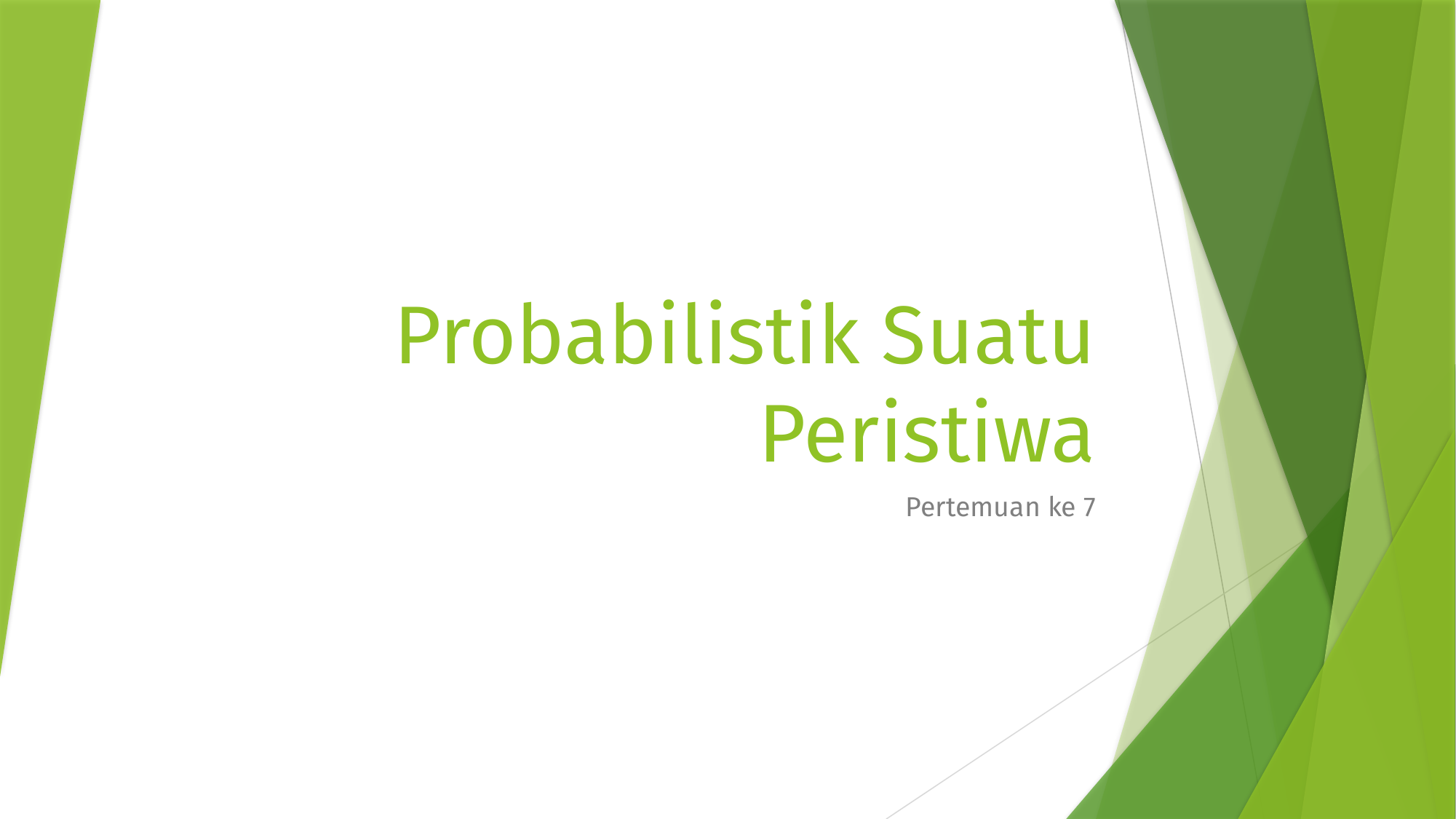

# Probabilistik Suatu Peristiwa
Pertemuan ke 7